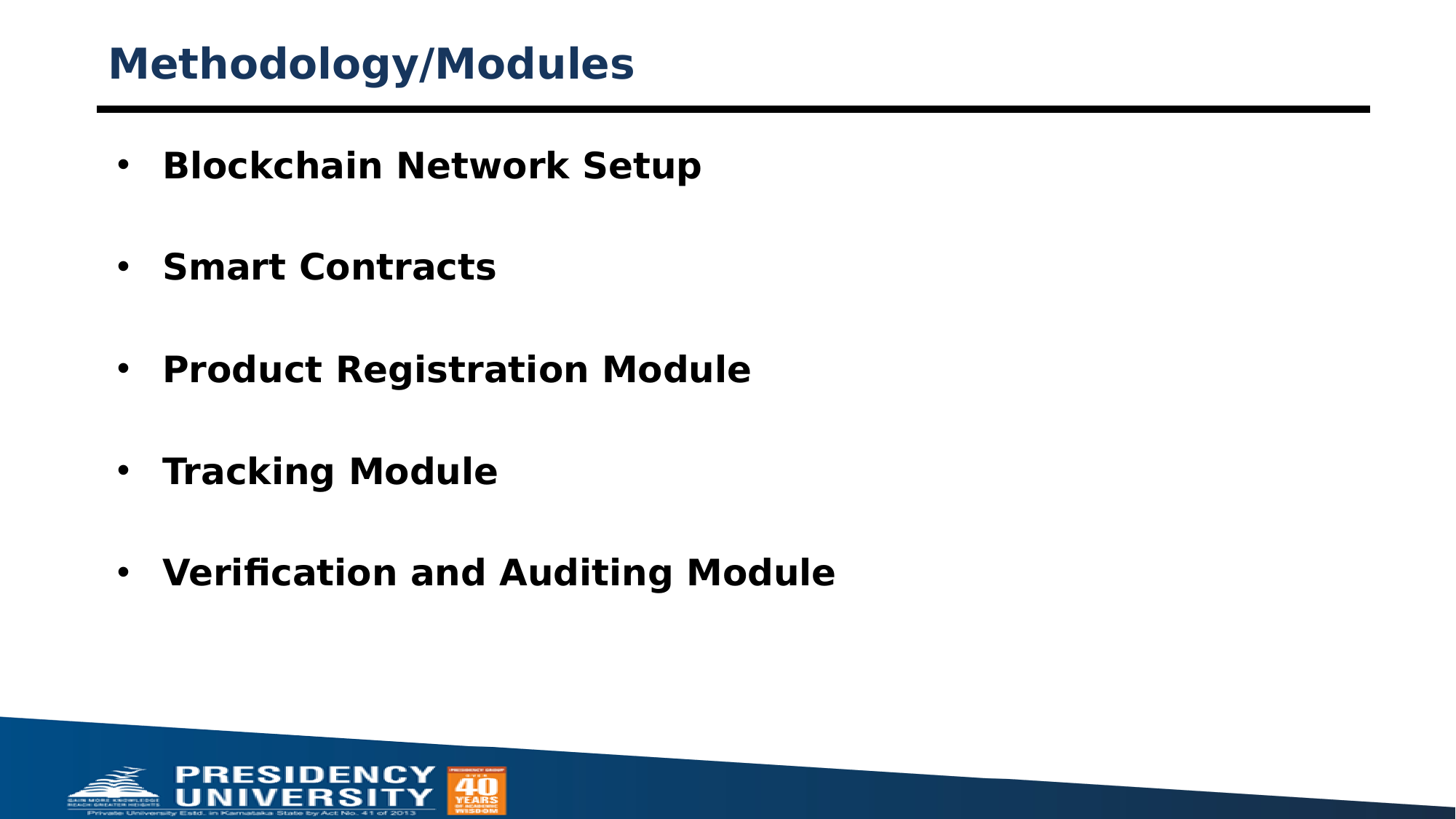

# Methodology/Modules
Blockchain Network Setup

Smart Contracts

Product Registration Module

Tracking Module

Verification and Auditing Module